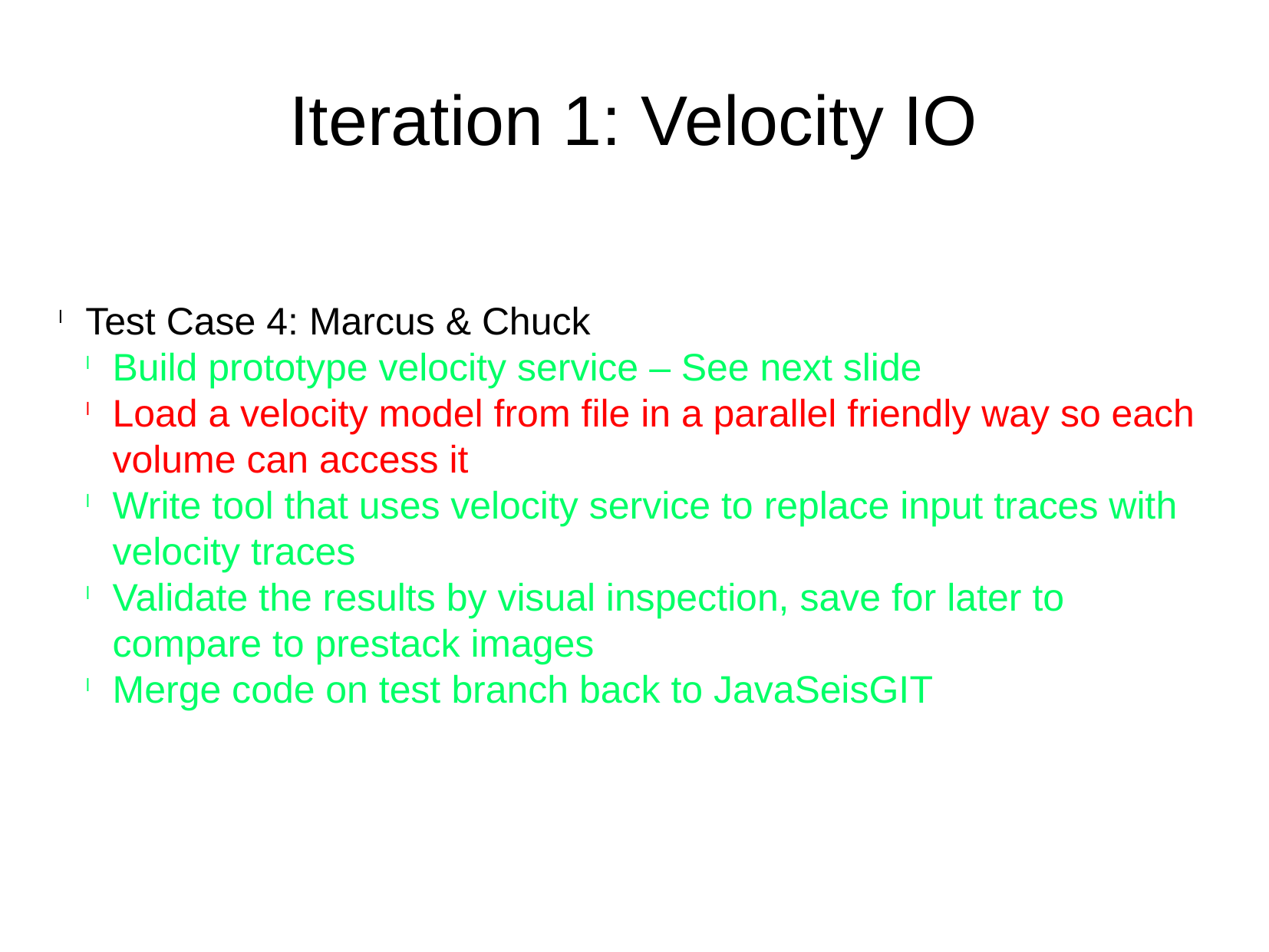

Iteration 1: Velocity IO

Test Case 4: Marcus & Chuck
Build prototype velocity service – See next slide
Load a velocity model from file in a parallel friendly way so each volume can access it
Write tool that uses velocity service to replace input traces with velocity traces
Validate the results by visual inspection, save for later to compare to prestack images
Merge code on test branch back to JavaSeisGIT